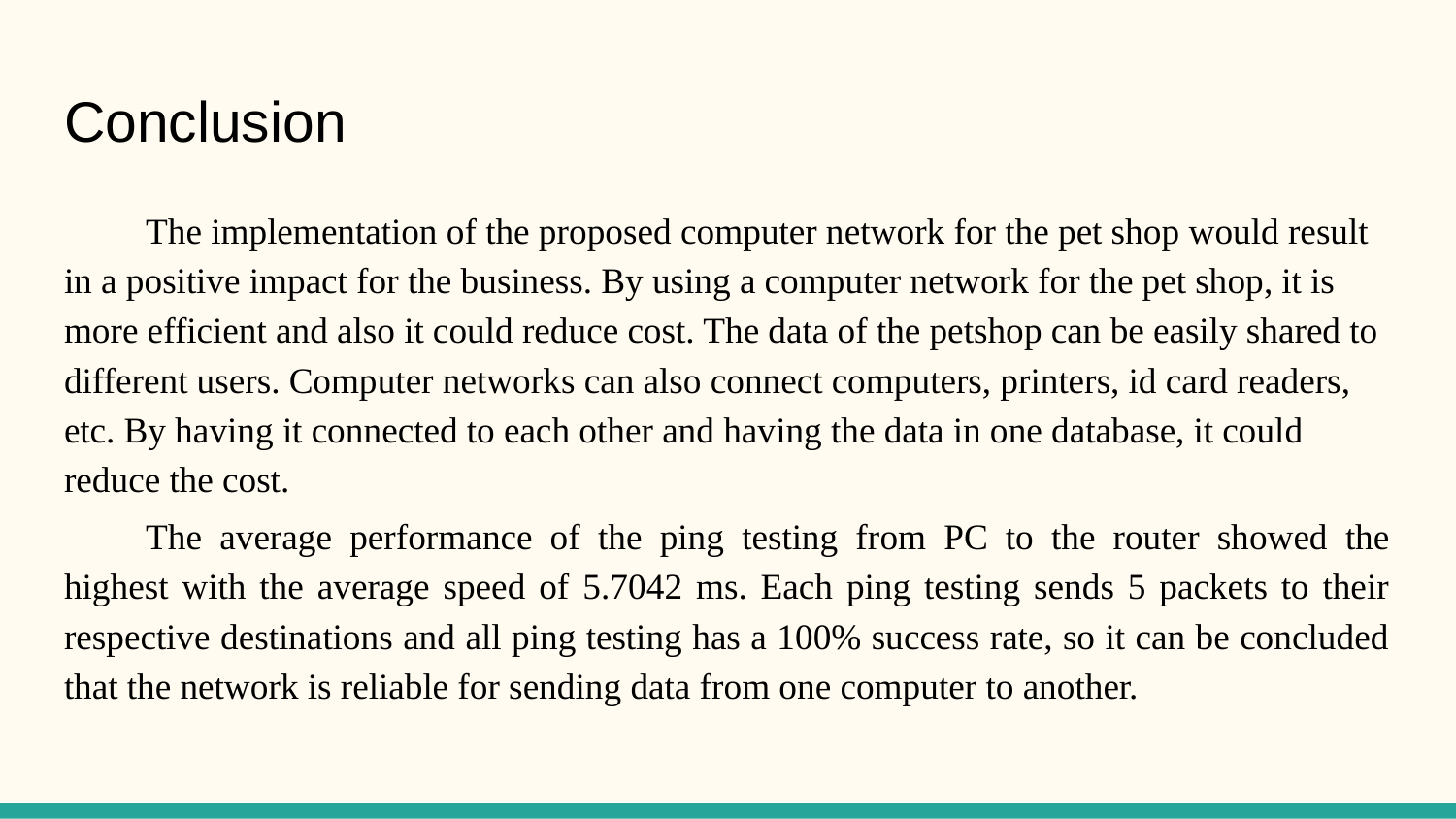

# Conclusion
The implementation of the proposed computer network for the pet shop would result in a positive impact for the business. By using a computer network for the pet shop, it is more efficient and also it could reduce cost. The data of the petshop can be easily shared to different users. Computer networks can also connect computers, printers, id card readers, etc. By having it connected to each other and having the data in one database, it could reduce the cost.
The average performance of the ping testing from PC to the router showed the highest with the average speed of 5.7042 ms. Each ping testing sends 5 packets to their respective destinations and all ping testing has a 100% success rate, so it can be concluded that the network is reliable for sending data from one computer to another.